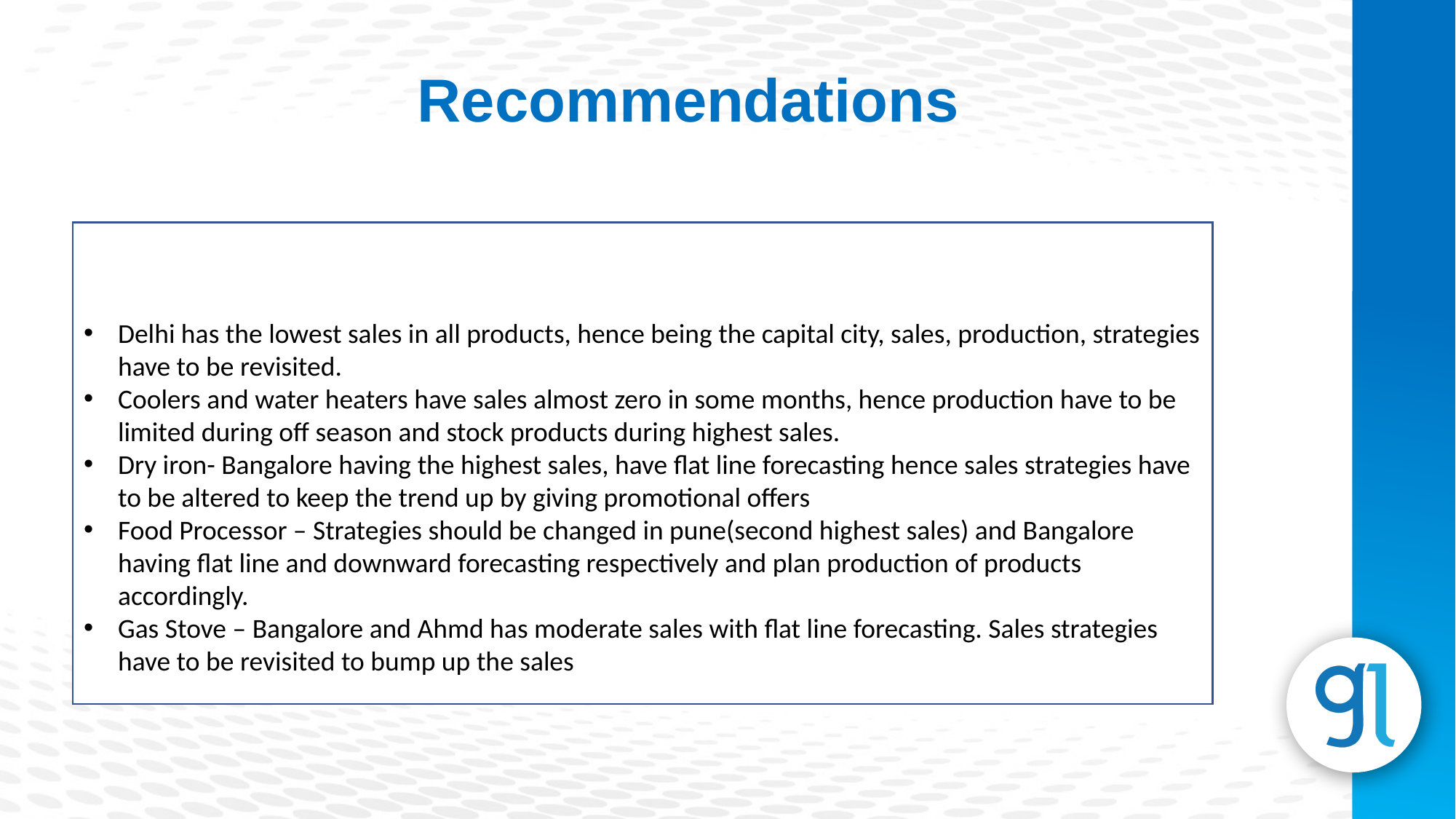

Recommendations

Delhi has the lowest sales in all products, hence being the capital city, sales, production, strategies have to be revisited.
Coolers and water heaters have sales almost zero in some months, hence production have to be limited during off season and stock products during highest sales.
Dry iron- Bangalore having the highest sales, have flat line forecasting hence sales strategies have to be altered to keep the trend up by giving promotional offers
Food Processor – Strategies should be changed in pune(second highest sales) and Bangalore having flat line and downward forecasting respectively and plan production of products accordingly.
Gas Stove – Bangalore and Ahmd has moderate sales with flat line forecasting. Sales strategies have to be revisited to bump up the sales